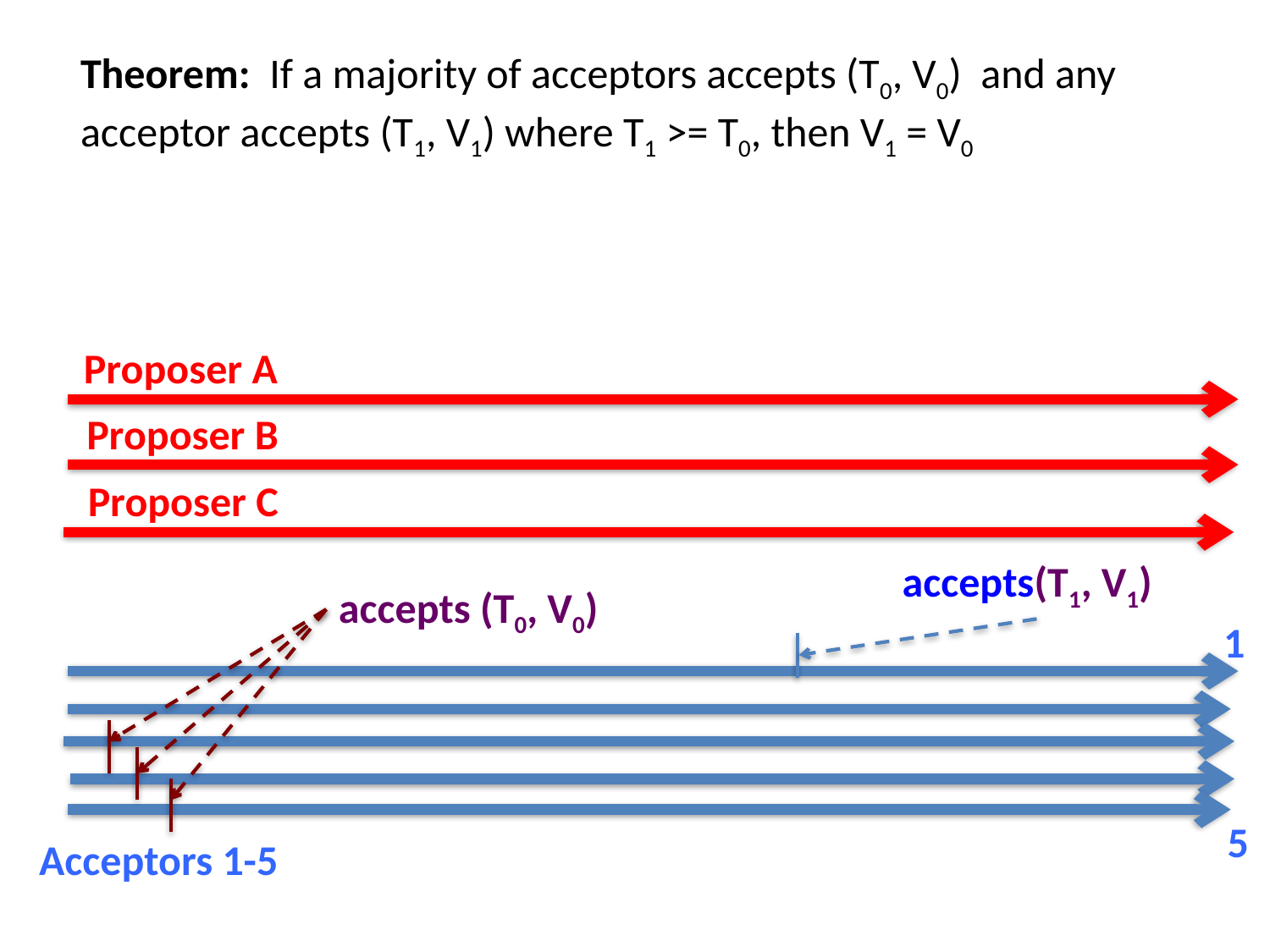

Theorem:  If a majority of acceptors accepts (T0, V0)  and any acceptor accepts (T1, V1) where T1 >= T0, then V1 = V0
Proposer A
Proposer B
Proposer C
accepts(T1, V1)
accepts (T0, V0)
1
5
Acceptors 1-5